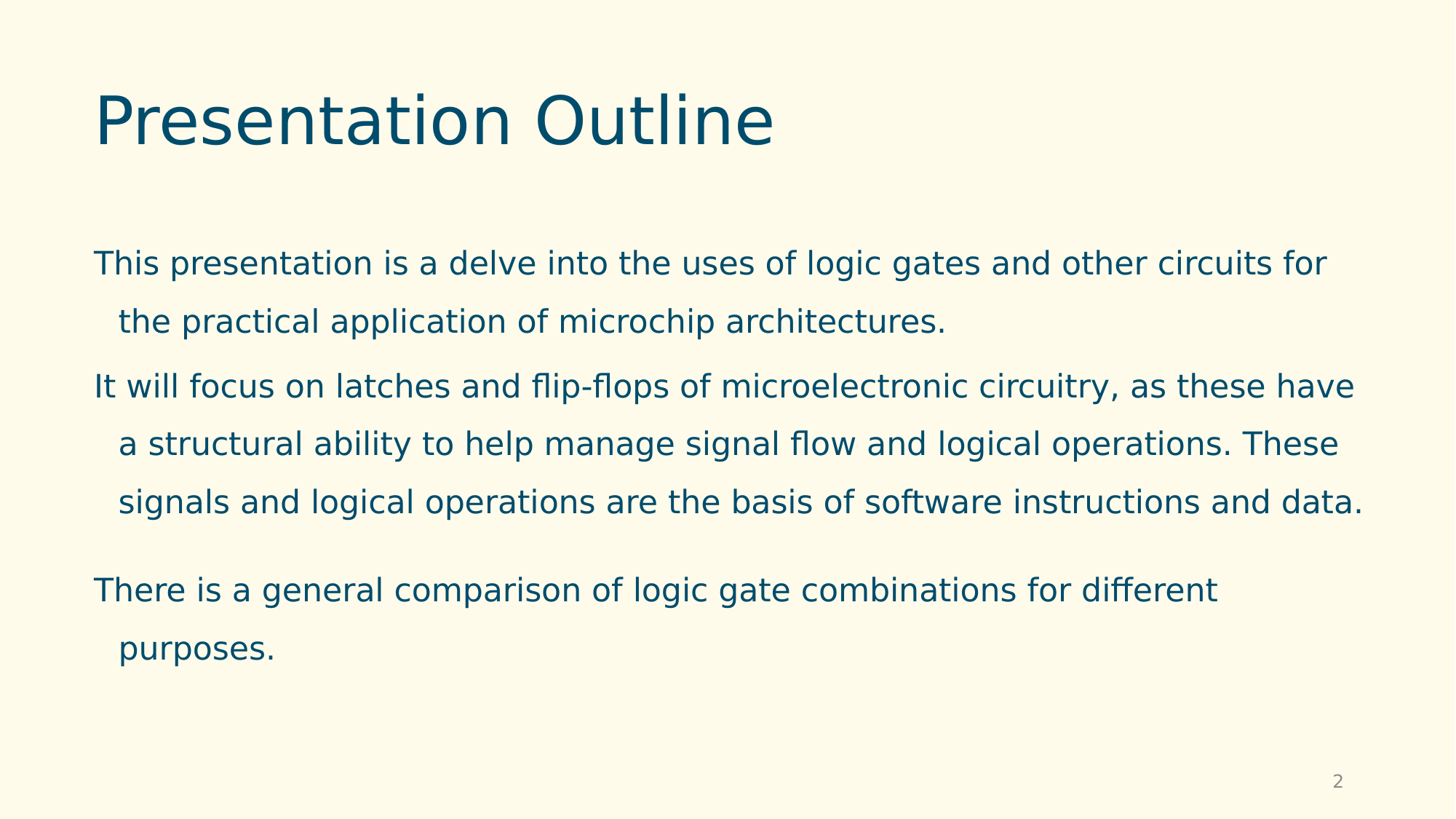

# Presentation Outline
This presentation is a delve into the uses of logic gates and other circuits for the practical application of microchip architectures.
It will focus on latches and flip-flops of microelectronic circuitry, as these have a structural ability to help manage signal flow and logical operations. These signals and logical operations are the basis of software instructions and data.

There is a general comparison of logic gate combinations for different purposes.
2